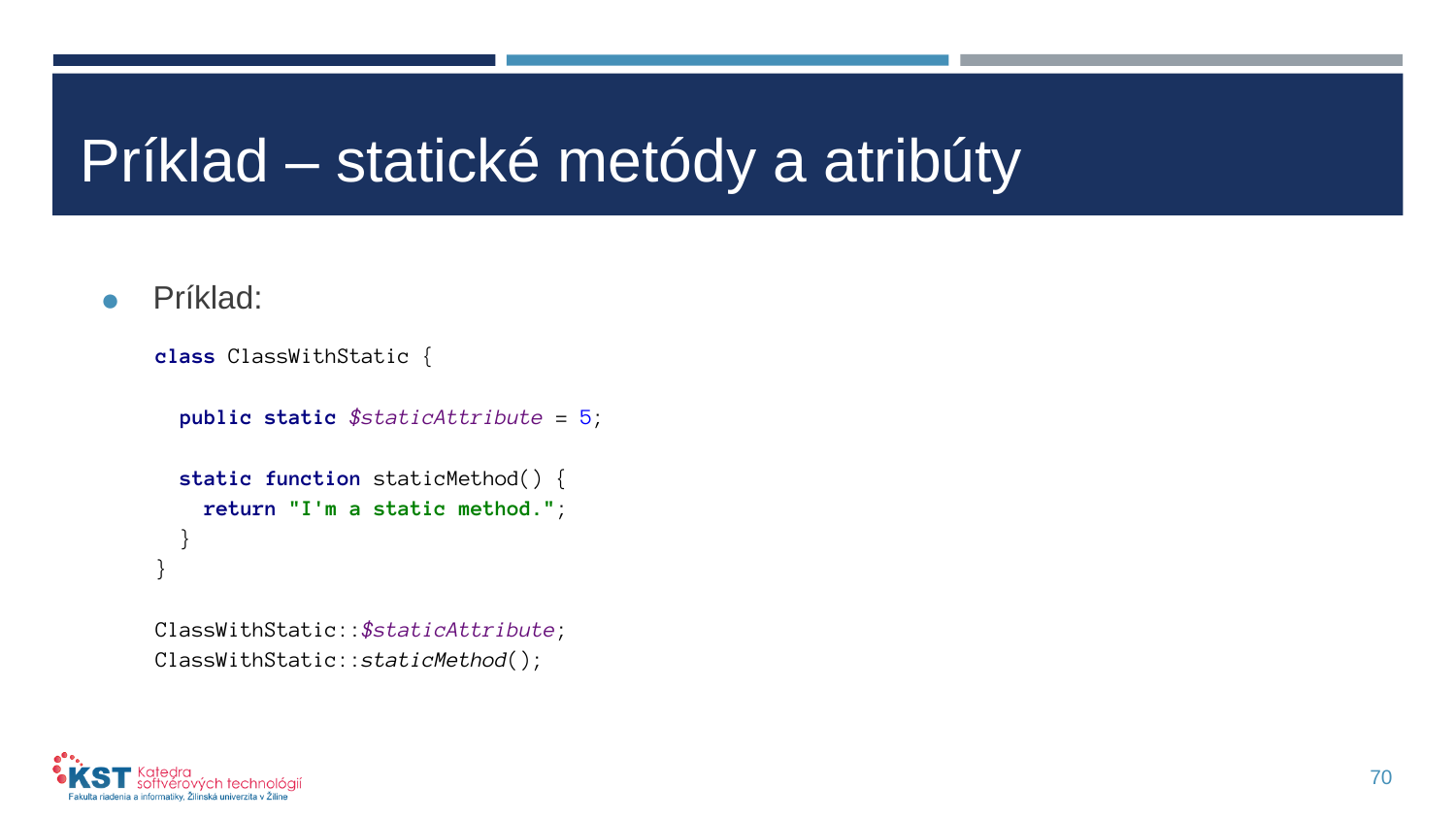

# Príklad – statické metódy a atribúty
Príklad:

class ClassWithStatic {
  public static $staticAttribute = 5;
  static function staticMethod() {
    return "I'm a static method.";
  }
}
ClassWithStatic::$staticAttribute;
ClassWithStatic::staticMethod();
70